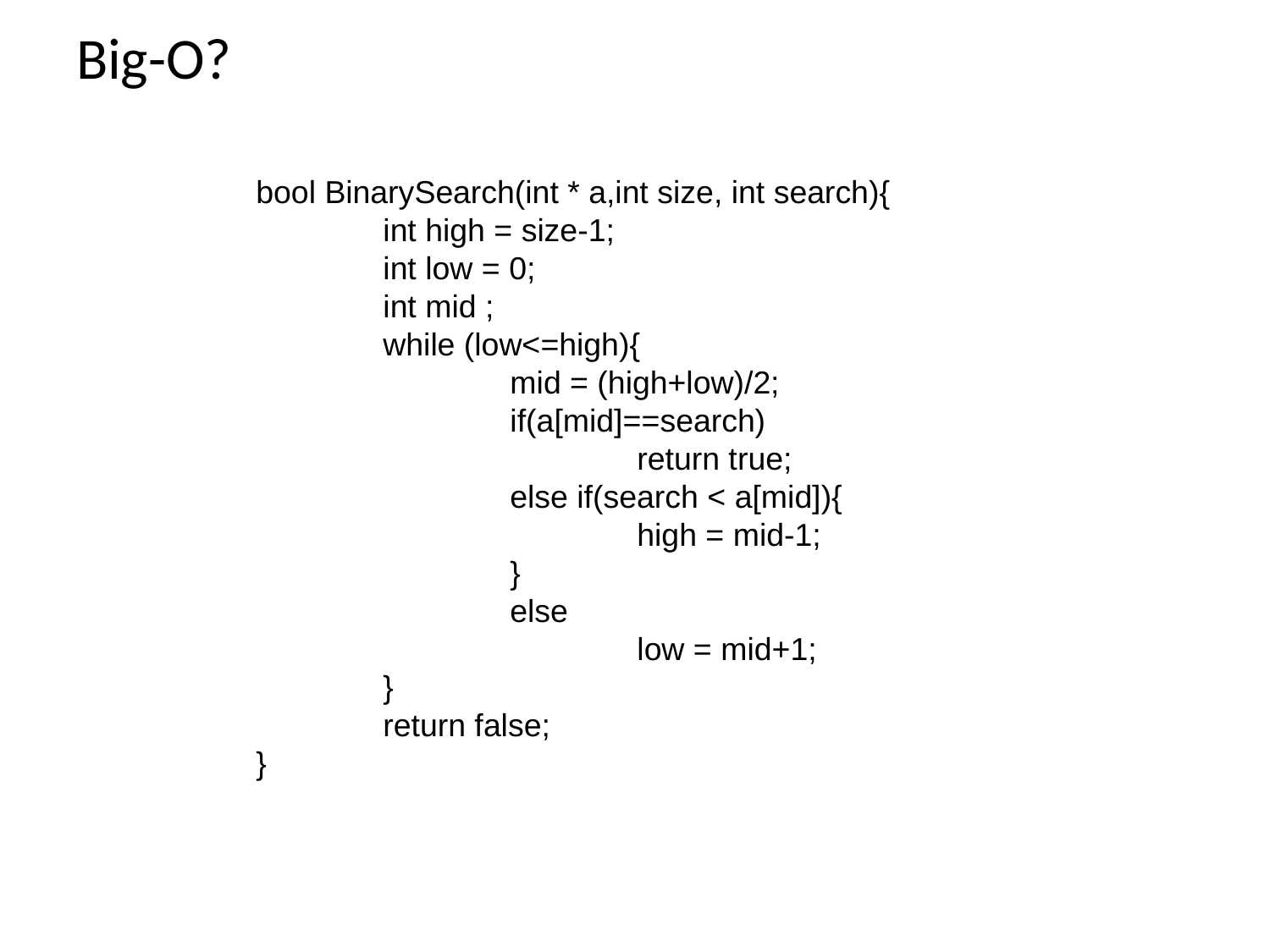

# Big-O?
bool BinarySearch(int * a,int size, int search){
	int high = size-1;
	int low = 0;
	int mid ;
	while (low<=high){
		mid = (high+low)/2;
		if(a[mid]==search)
			return true;
		else if(search < a[mid]){
			high = mid-1;
		}
		else
			low = mid+1;
	}
	return false;
}